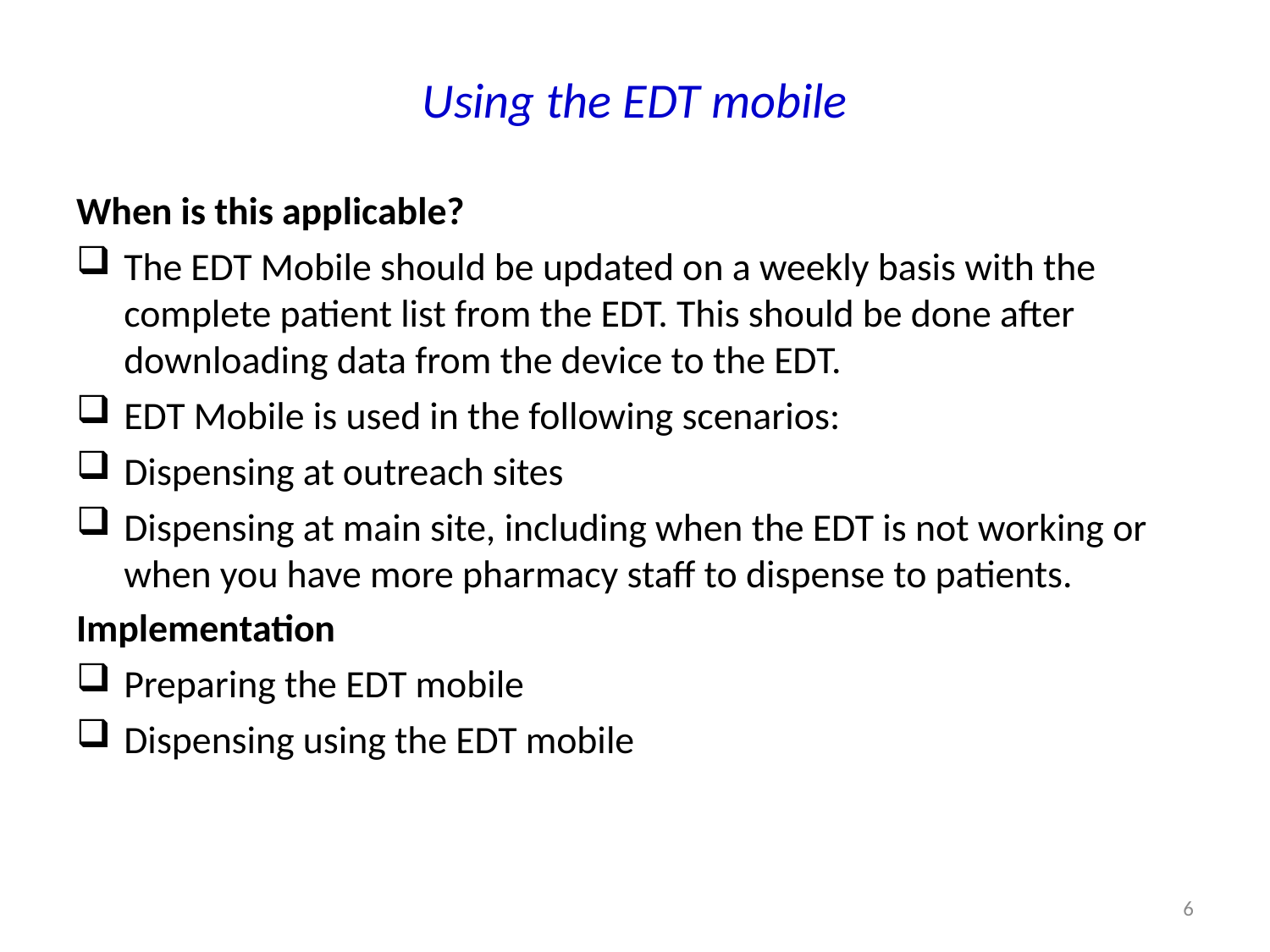

# Using the EDT mobile
When is this applicable?
The EDT Mobile should be updated on a weekly basis with the complete patient list from the EDT. This should be done after downloading data from the device to the EDT.
EDT Mobile is used in the following scenarios:
Dispensing at outreach sites
Dispensing at main site, including when the EDT is not working or when you have more pharmacy staff to dispense to patients.
Implementation
Preparing the EDT mobile
Dispensing using the EDT mobile

6